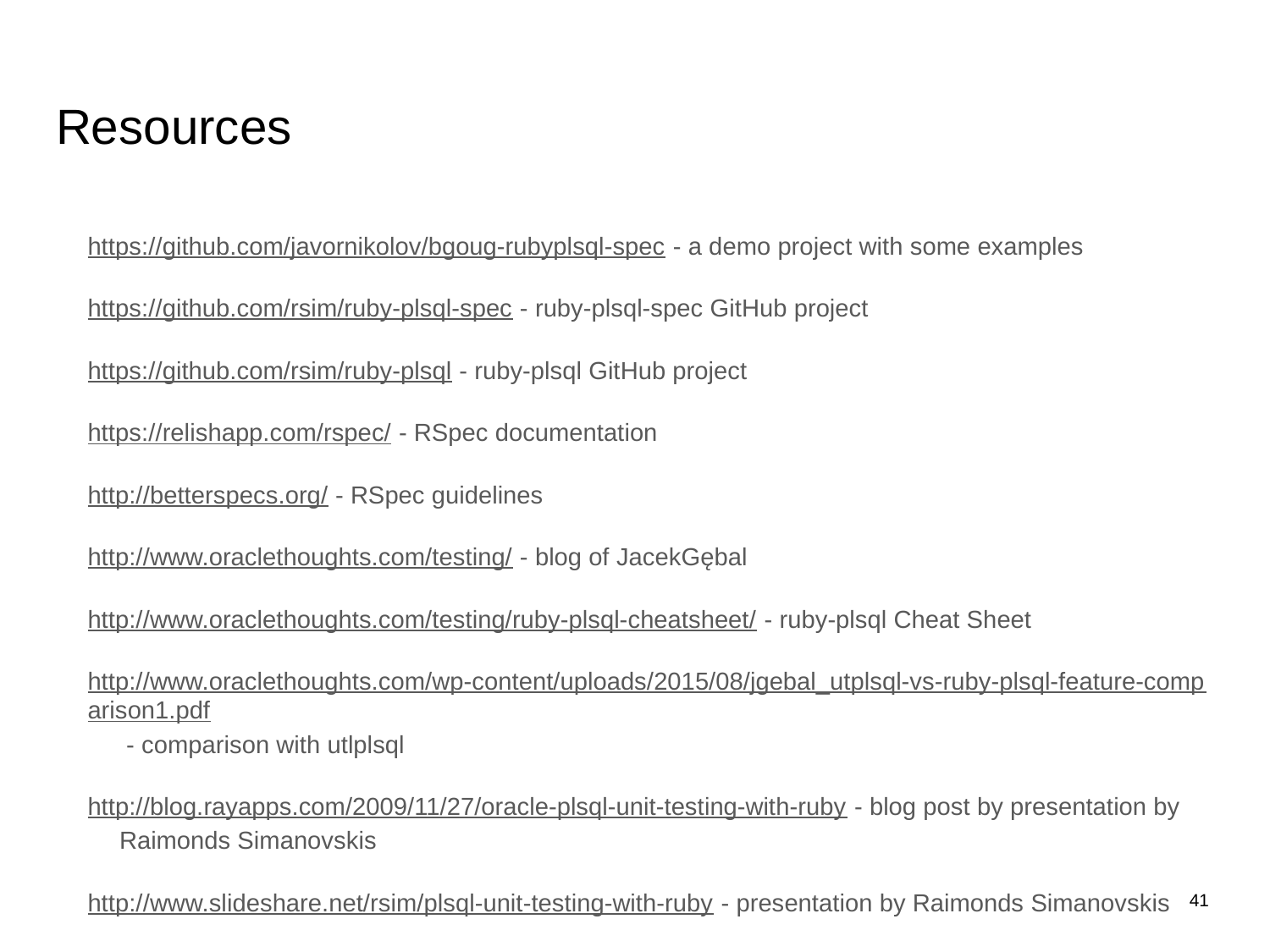

# Resources
https://github.com/javornikolov/bgoug-rubyplsql-spec - a demo project with some examples
https://github.com/rsim/ruby-plsql-spec - ruby-plsql-spec GitHub project
https://github.com/rsim/ruby-plsql - ruby-plsql GitHub project
https://relishapp.com/rspec/ - RSpec documentation
http://betterspecs.org/ - RSpec guidelines
http://www.oraclethoughts.com/testing/ - blog of JacekGębal
http://www.oraclethoughts.com/testing/ruby-plsql-cheatsheet/ - ruby-plsql Cheat Sheet
http://www.oraclethoughts.com/wp-content/uploads/2015/08/jgebal_utplsql-vs-ruby-plsql-feature-comparison1.pdf - comparison with utlplsql
http://blog.rayapps.com/2009/11/27/oracle-plsql-unit-testing-with-ruby - blog post by presentation by Raimonds Simanovskis
http://www.slideshare.net/rsim/plsql-unit-testing-with-ruby - presentation by Raimonds Simanovskis

41